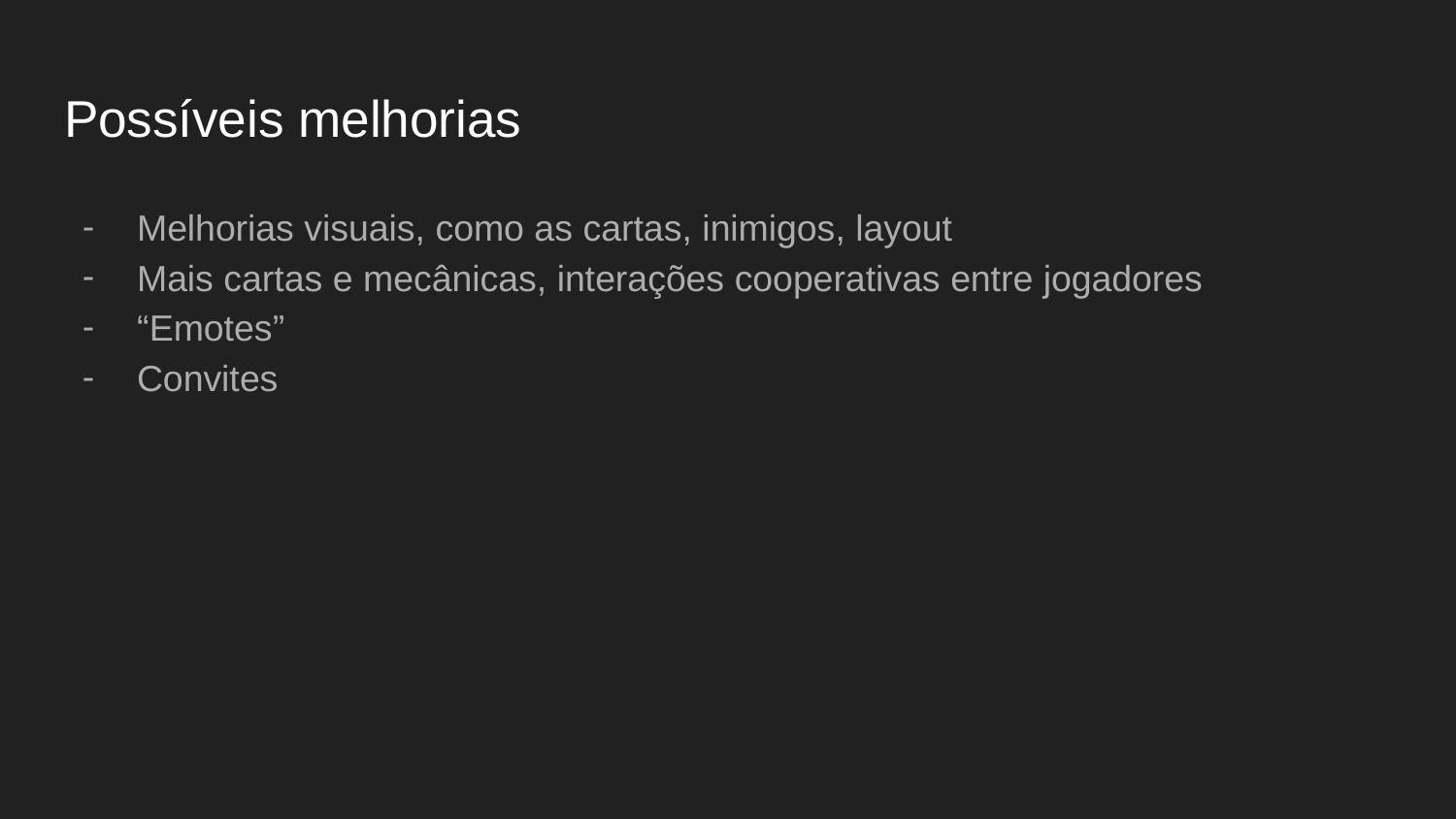

# Possíveis melhorias
Melhorias visuais, como as cartas, inimigos, layout
Mais cartas e mecânicas, interações cooperativas entre jogadores
“Emotes”
Convites